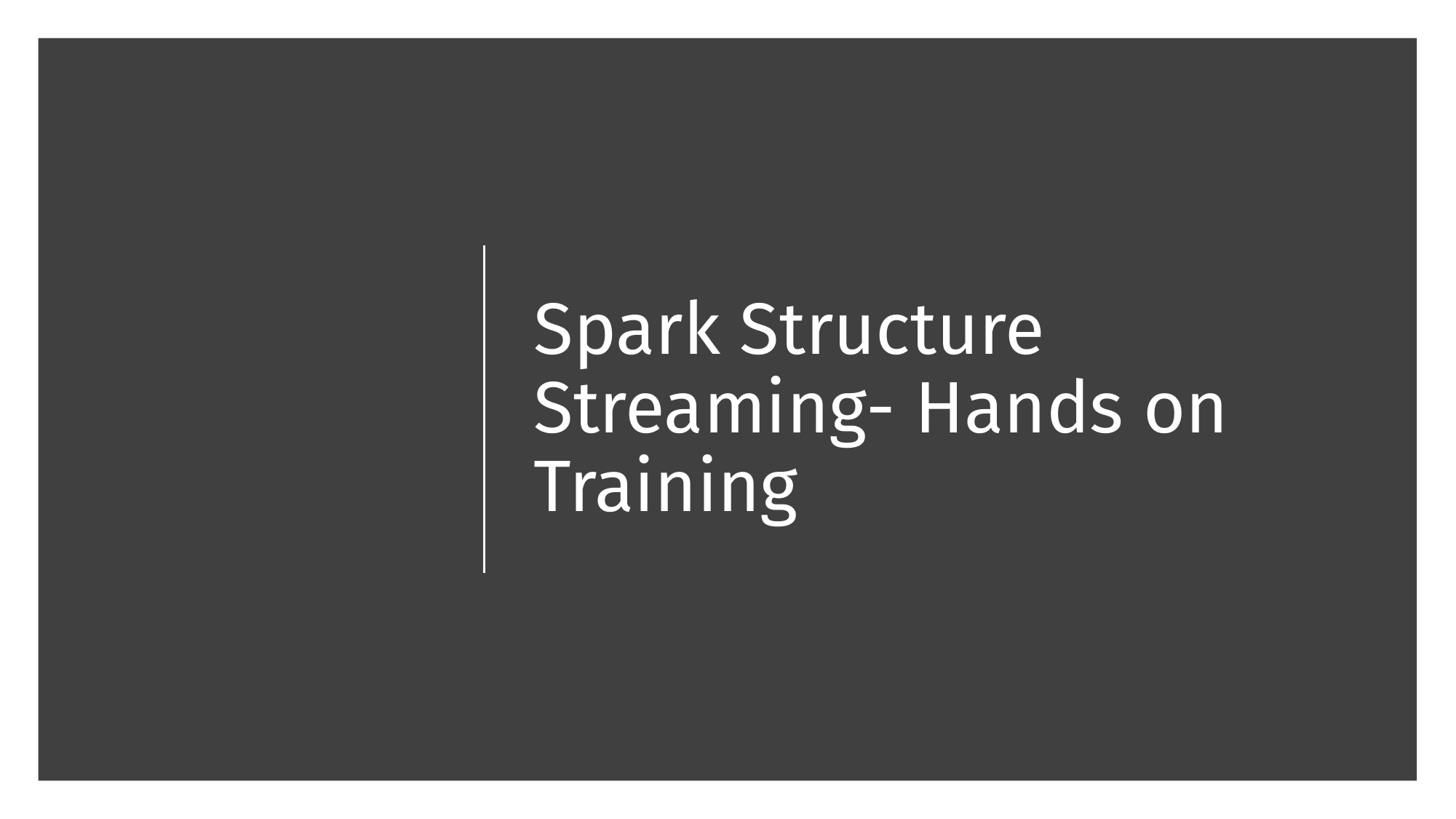

# Spark Structure Streaming- Hands on Training